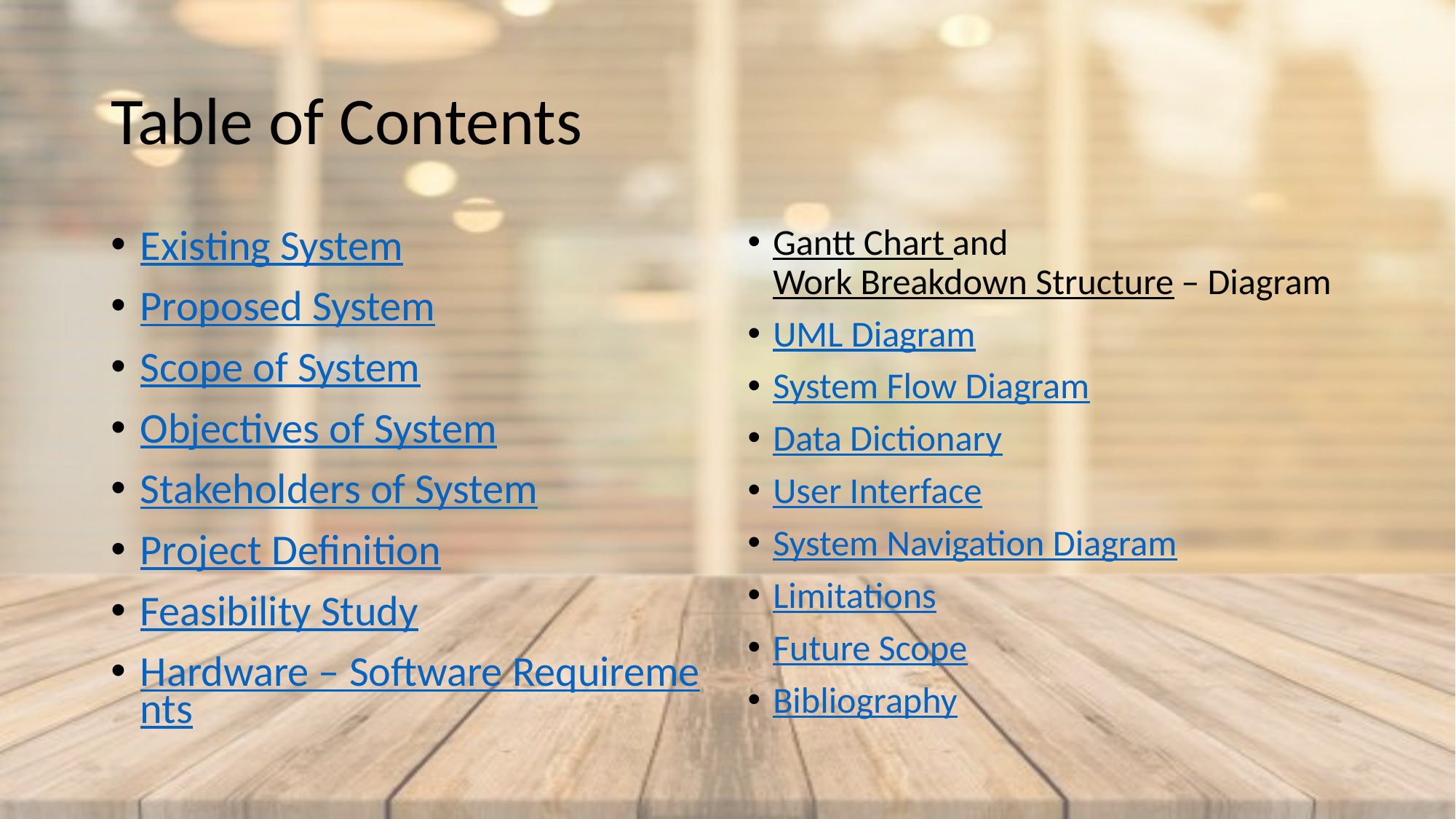

# Table of Contents
Existing System
Proposed System
Scope of System
Objectives of System
Stakeholders of System
Project Definition
Feasibility Study
Hardware – Software Requirements
Gantt Chart and Work Breakdown Structure – Diagram
UML Diagram
System Flow Diagram
Data Dictionary
User Interface
System Navigation Diagram
Limitations
Future Scope
Bibliography